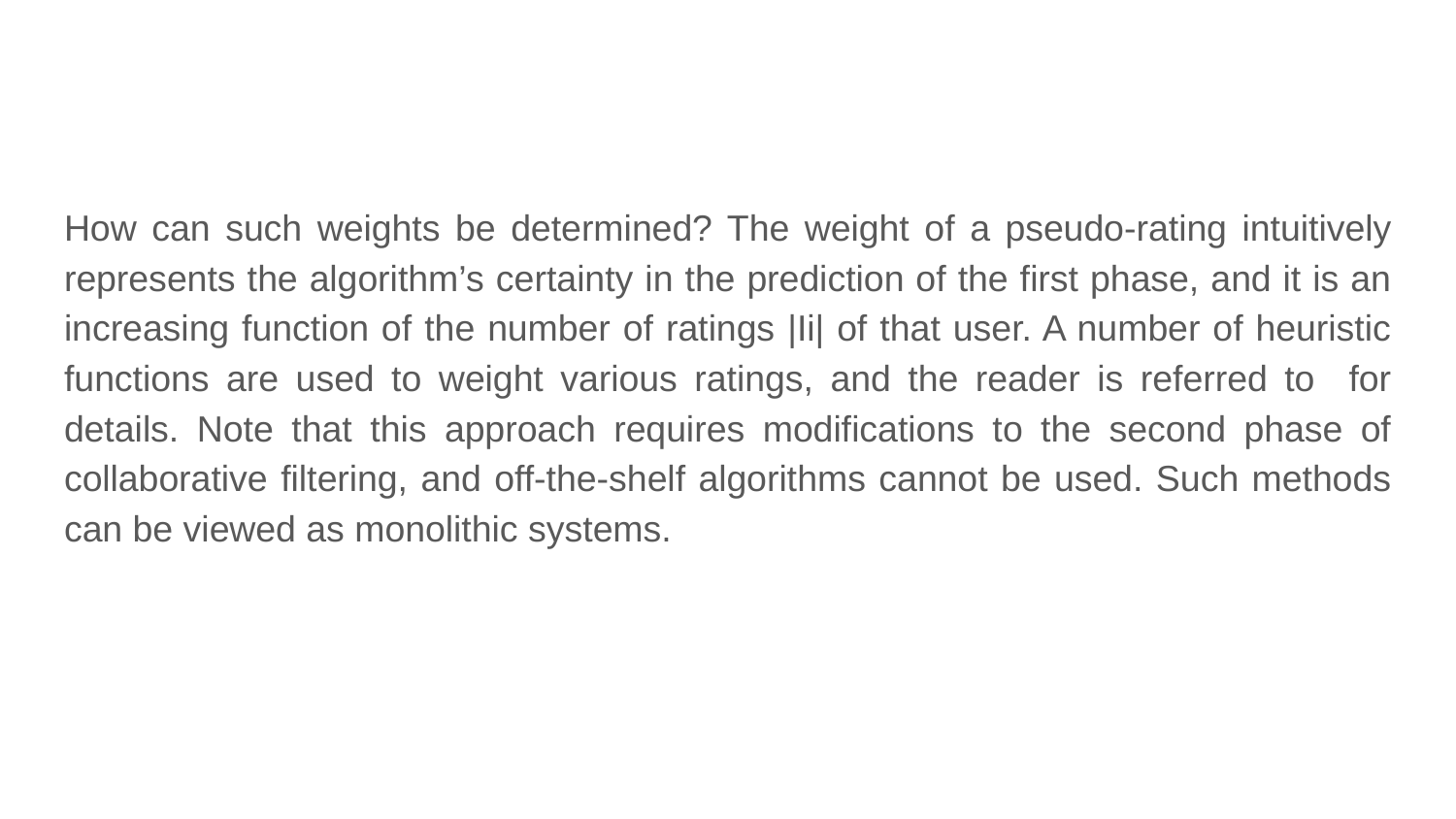

#
How can such weights be determined? The weight of a pseudo-rating intuitively represents the algorithm’s certainty in the prediction of the first phase, and it is an increasing function of the number of ratings |Ii| of that user. A number of heuristic functions are used to weight various ratings, and the reader is referred to  for details. Note that this approach requires modifications to the second phase of collaborative filtering, and off-the-shelf algorithms cannot be used. Such methods can be viewed as monolithic systems.